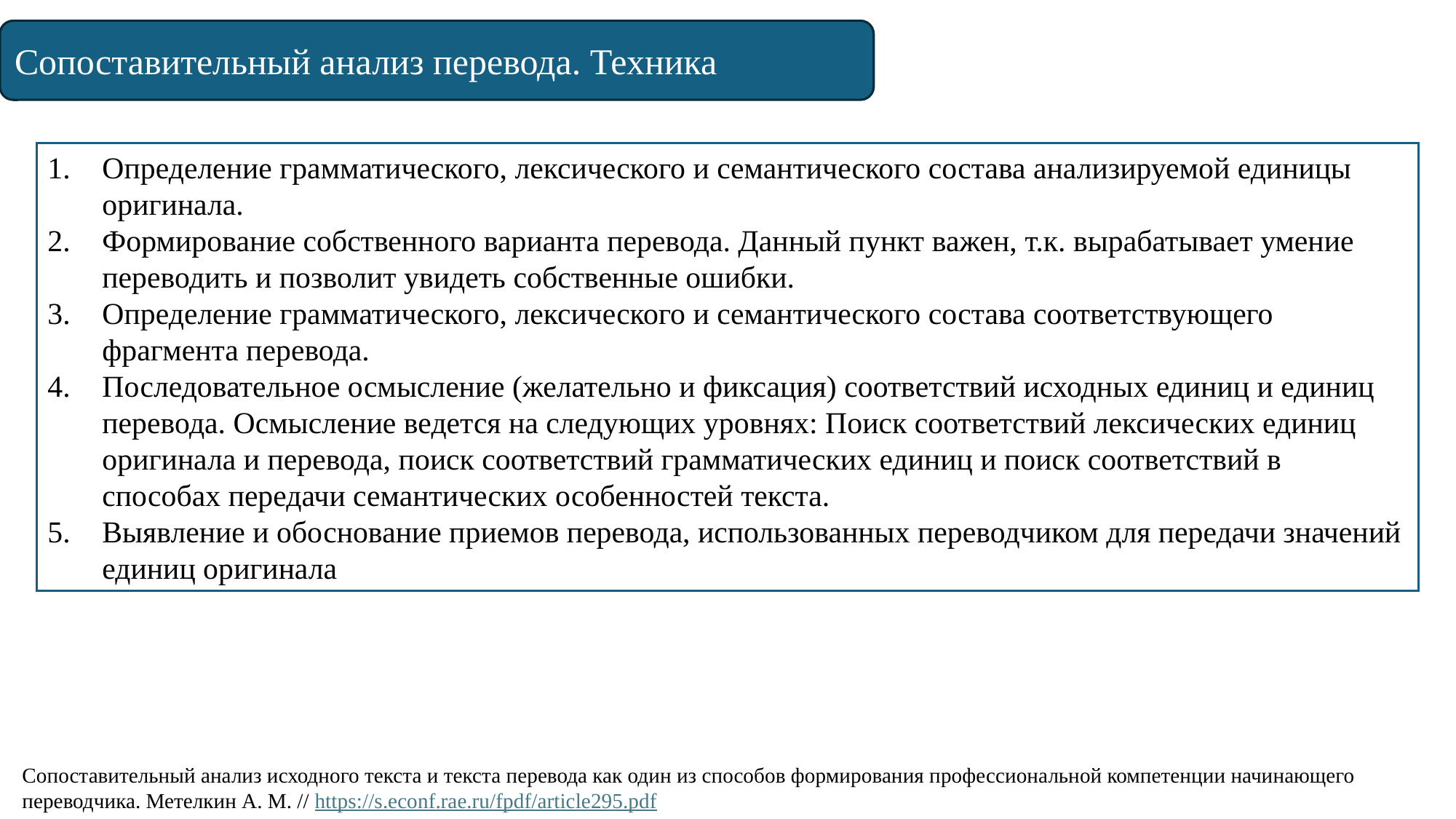

Сопоставительный анализ перевода. Техника
Определение грамматического, лексического и семантического состава анализируемой единицы оригинала.
Формирование собственного варианта перевода. Данный пункт важен, т.к. вырабатывает умение переводить и позволит увидеть собственные ошибки.
Определение грамматического, лексического и семантического состава соответствующего фрагмента перевода.
Последовательное осмысление (желательно и фиксация) соответствий исходных единиц и единиц перевода. Осмысление ведется на следующих уровнях: Поиск соответствий лексических единиц оригинала и перевода, поиск соответствий грамматических единиц и поиск соответствий в способах передачи семантических особенностей текста.
Выявление и обоснование приемов перевода, использованных переводчиком для передачи значений единиц оригинала
Сопоставительный анализ исходного текста и текста перевода как один из способов формирования профессиональной компетенции начинающего переводчика. Метелкин А. М. // https://s.econf.rae.ru/fpdf/article295.pdf